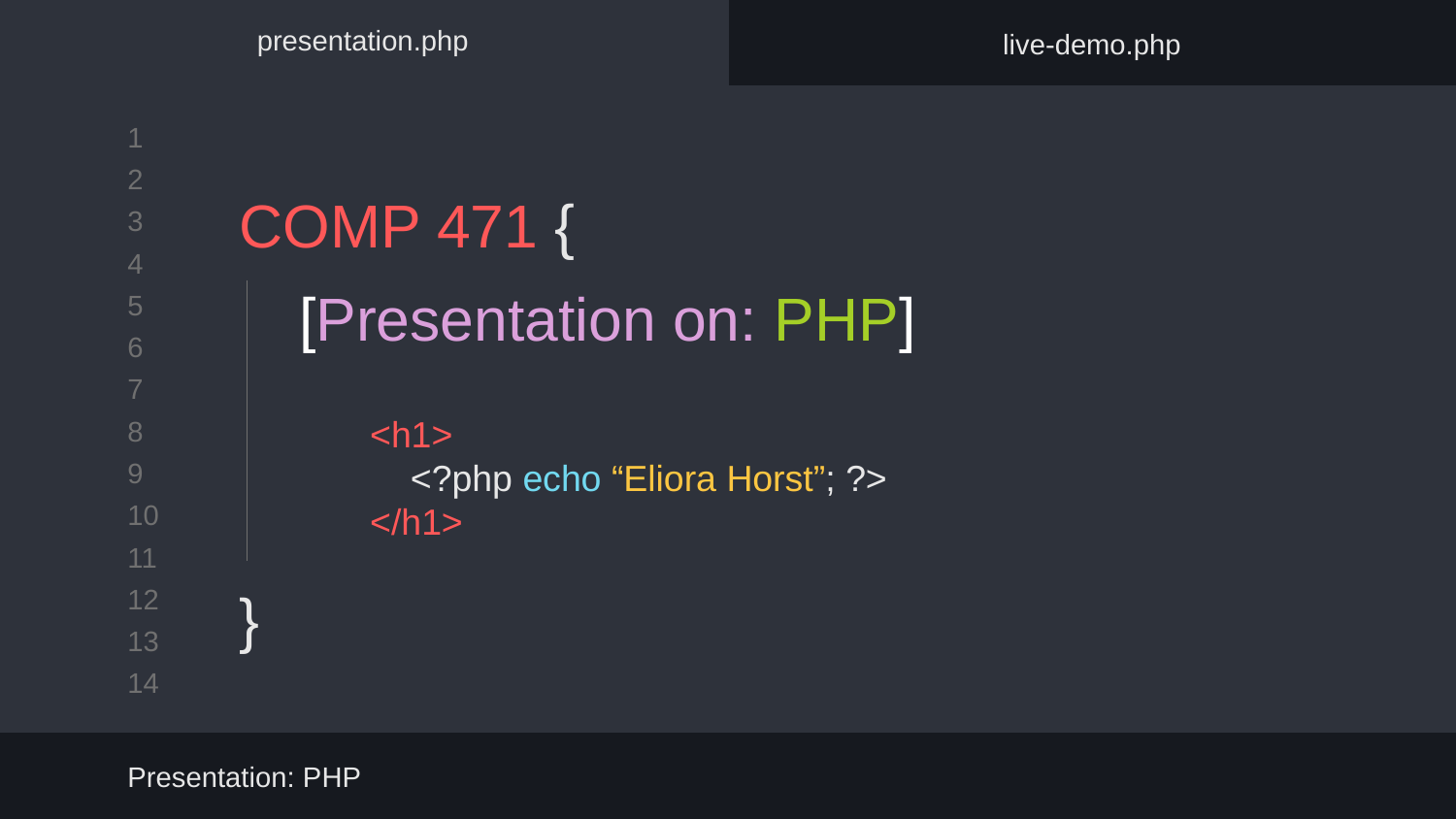

presentation.php
live-demo.php
# COMP 471 {
}
[Presentation on: PHP]
<h1>
    <?php echo “Eliora Horst”; ?>
</h1>
Presentation: PHP